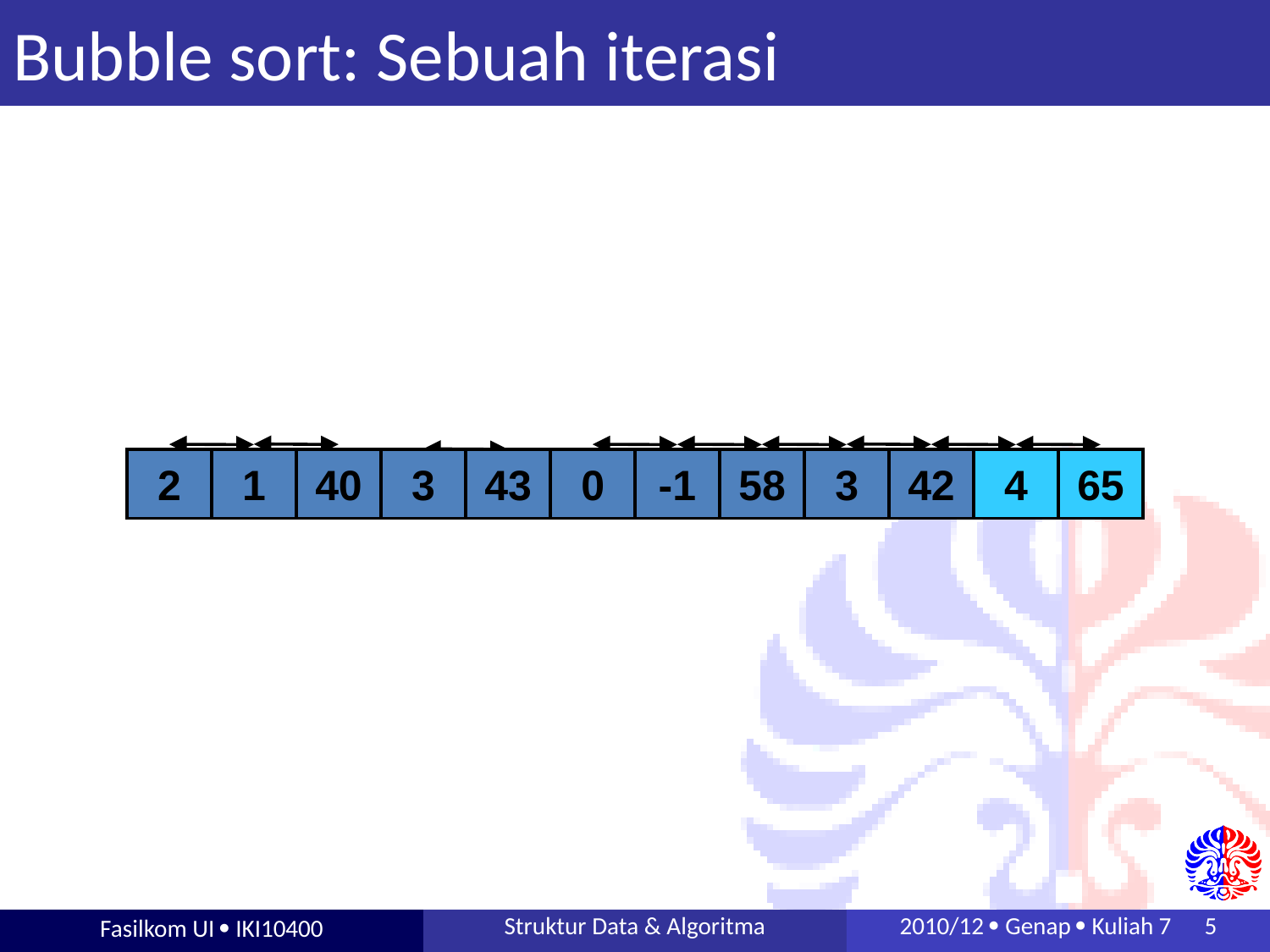

# Bubble sort: Sebuah iterasi
2
1
40
43
3
65
0
-1
58
3
42
4
2
1
40
3
43
0
-1
58
3
65
42
4
2
40
1
43
3
65
0
-1
58
3
42
4
2
1
40
3
43
0
65
-1
58
3
42
4
2
1
40
3
43
0
-1
65
58
3
42
4
2
1
40
3
43
0
-1
58
65
3
42
4
2
1
40
3
43
0
-1
58
3
42
65
4
2
1
40
3
43
0
-1
58
3
42
4
65
2
1
40
3
43
65
0
-1
58
3
42
4
40
2
1
43
3
65
0
-1
58
3
42
4
2
40
1
43
3
65
0
-1
58
3
42
4
2
1
40
43
3
65
0
-1
58
3
42
4
2
1
40
43
3
65
0
-1
58
3
42
4
2
1
40
3
43
65
0
-1
58
3
42
4
2
1
40
3
43
65
0
-1
58
3
42
4
2
1
40
3
43
0
65
-1
58
3
42
4
2
1
40
3
43
0
-1
65
58
3
42
4
2
1
40
3
43
0
-1
58
65
3
42
4
2
1
40
3
43
0
-1
58
3
65
42
4
2
1
40
3
43
0
-1
58
3
42
65
4